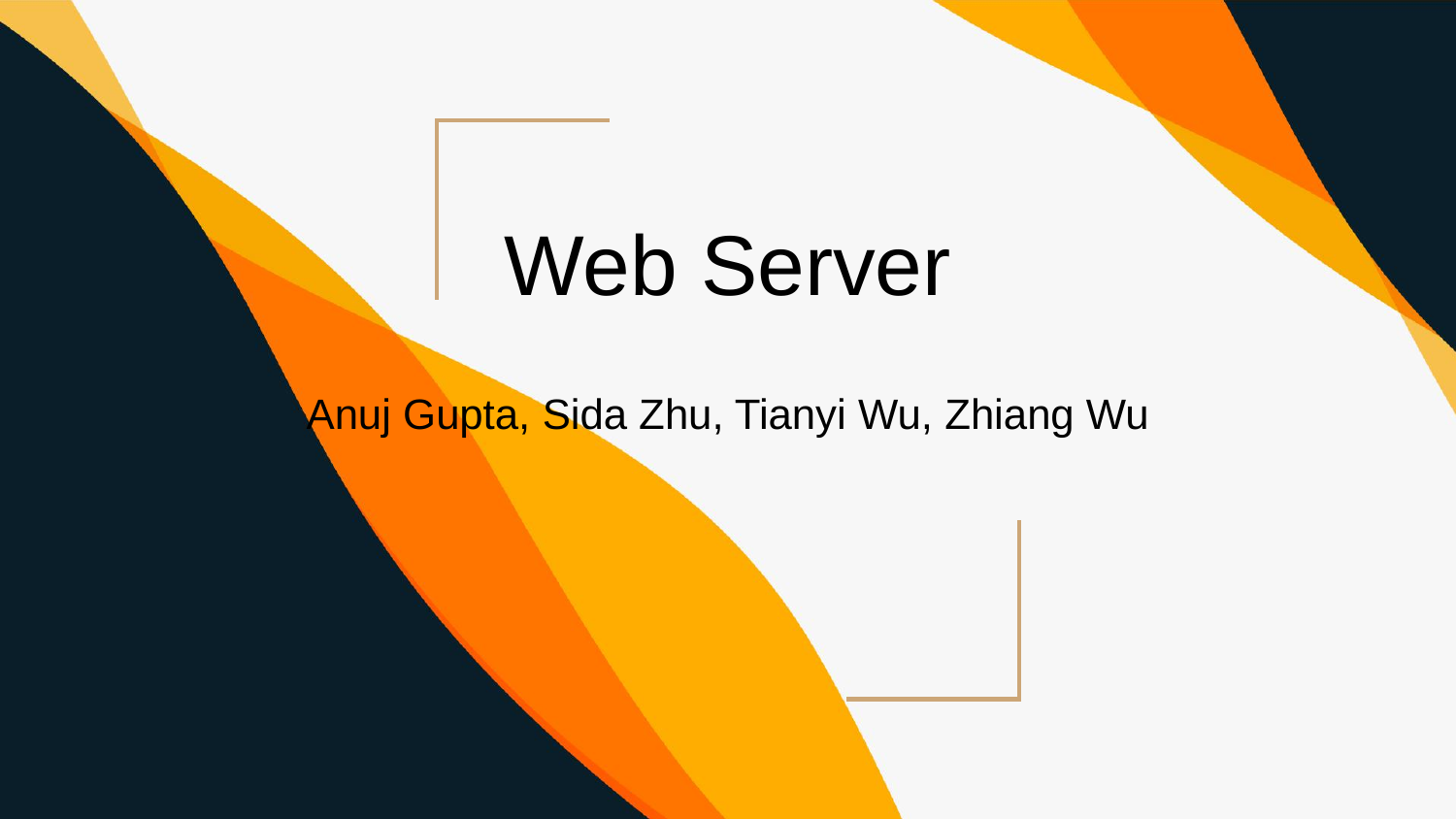

# Web Server
Anuj Gupta, Sida Zhu, Tianyi Wu, Zhiang Wu